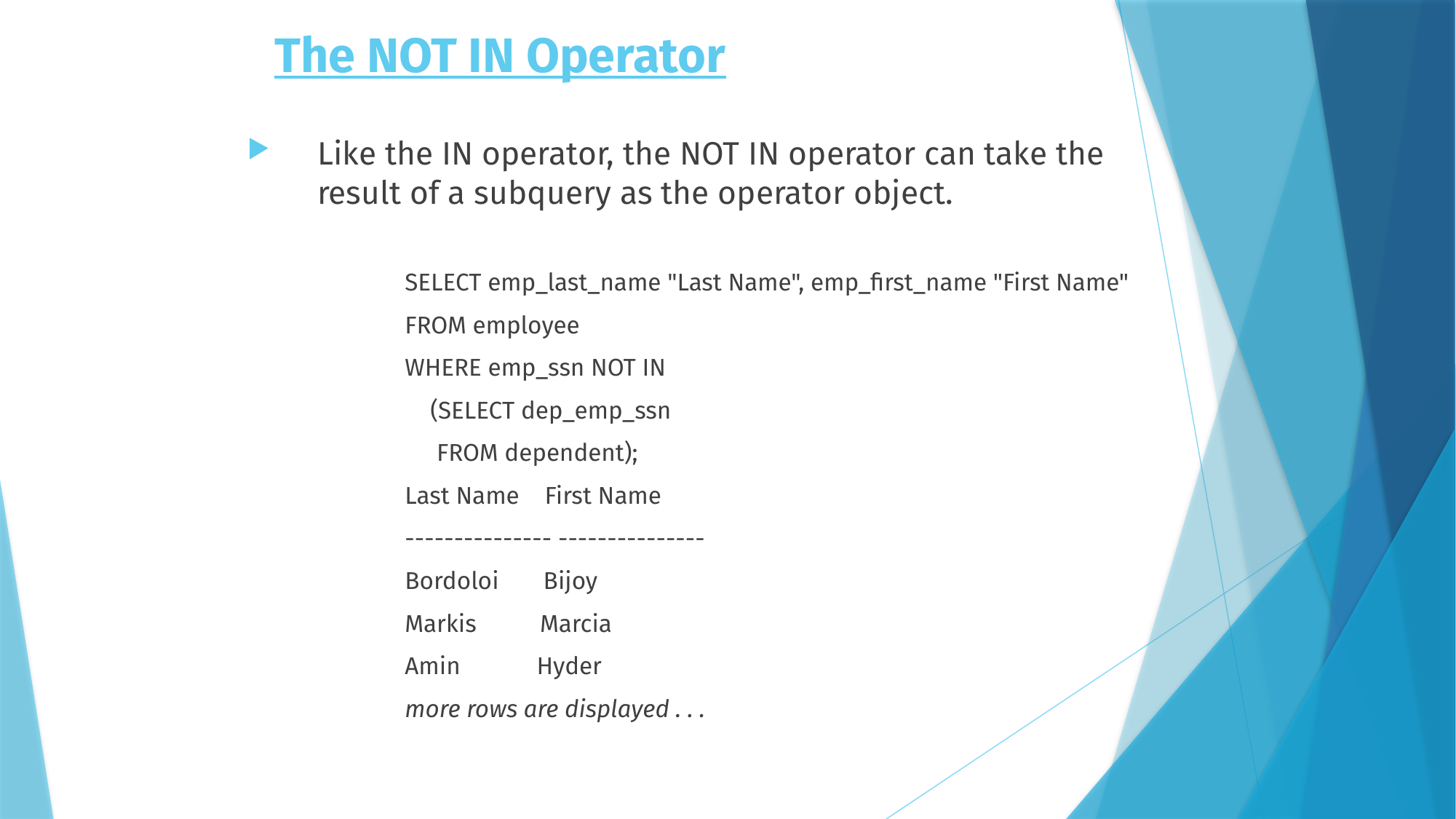

# The NOT IN Operator
Like the IN operator, the NOT IN operator can take the result of a subquery as the operator object.

SELECT emp_last_name "Last Name", emp_first_name "First Name"
FROM employee
WHERE emp_ssn NOT IN
    (SELECT dep_emp_ssn
     FROM dependent);
Last Name    First Name
--------------- ---------------
Bordoloi       Bijoy
Markis          Marcia
Amin            Hyder
more rows are displayed . . .